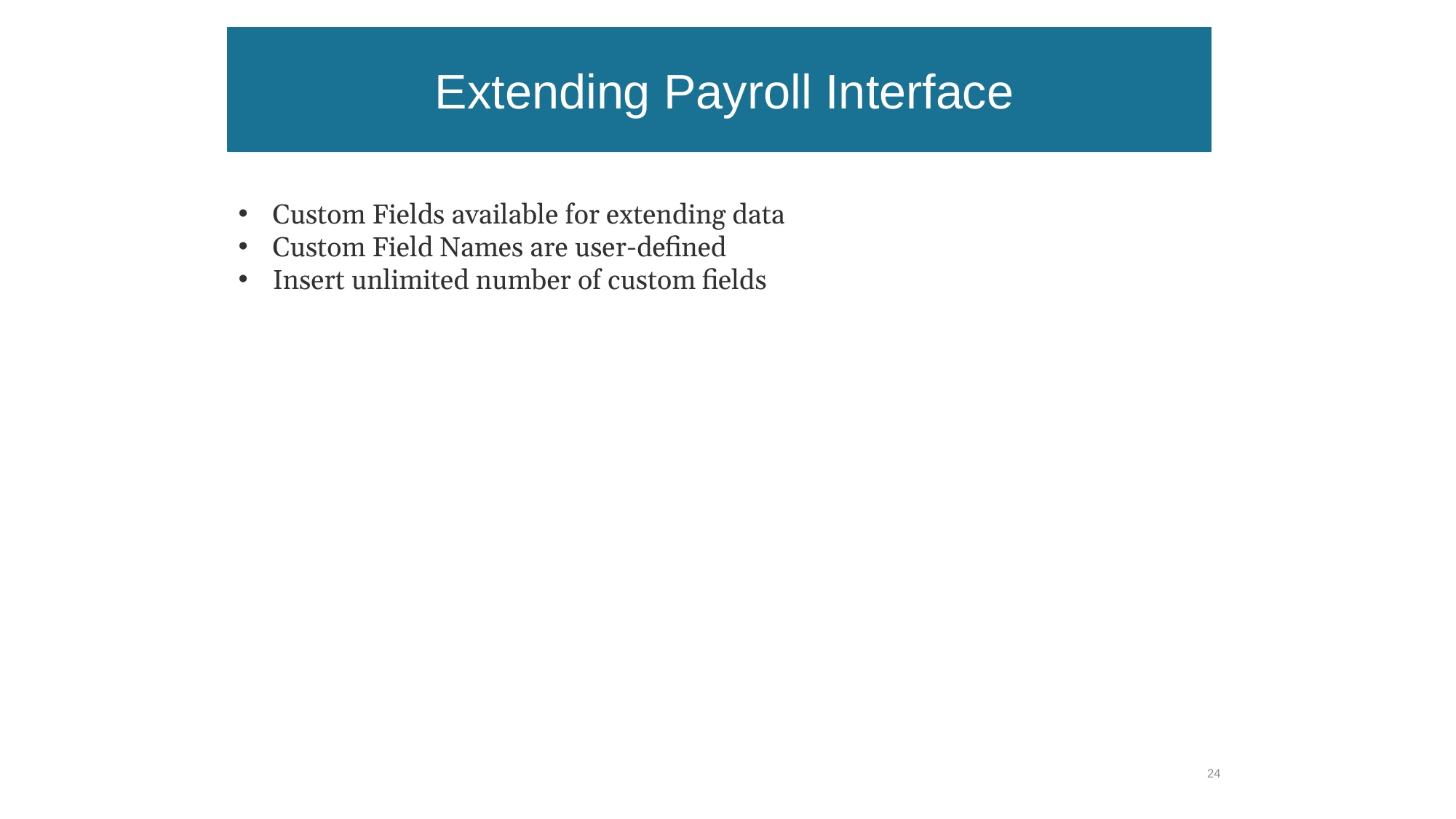

Extending Payroll Interface
Custom Fields available for extending data
Custom Field Names are user-defined
Insert unlimited number of custom fields
24